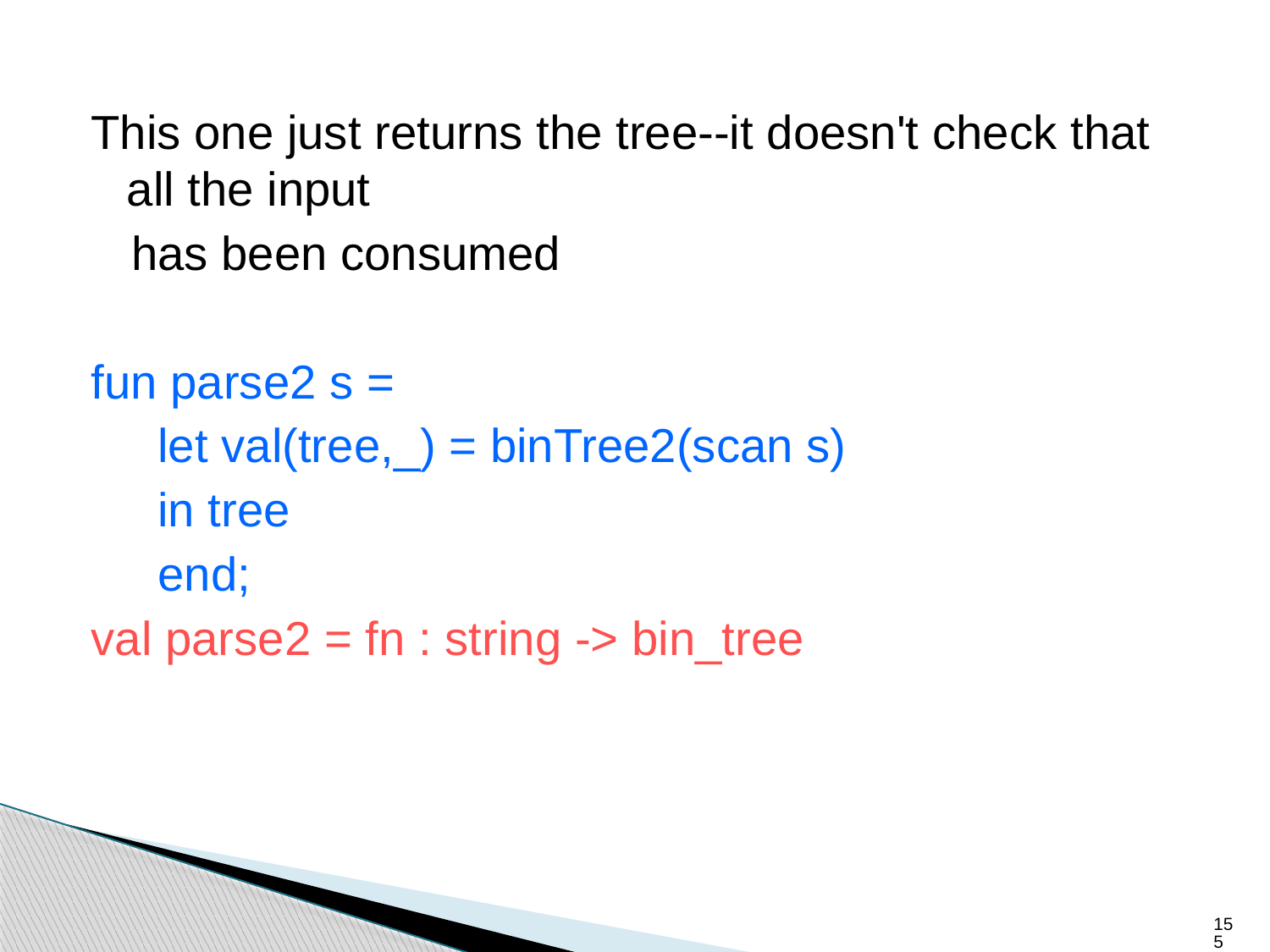

This one just returns the tree--it doesn't check that all the input
   has been consumed

fun parse2 s =
     let val(tree,_) = binTree2(scan s)
     in tree
     end;
val parse2 = fn : string -> bin_tree
155